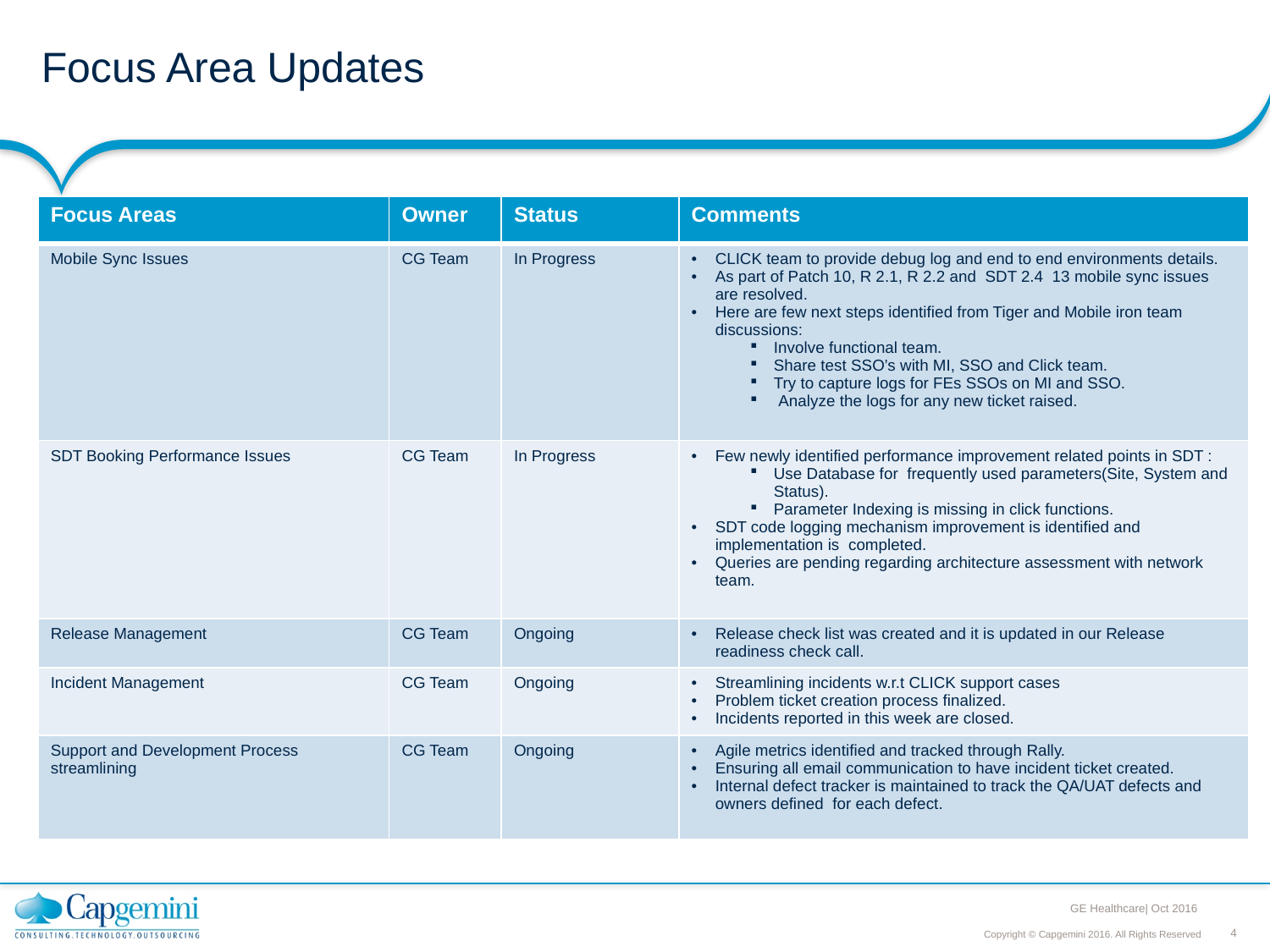

# Focus Area Updates
| Focus Areas | Owner | Status | Comments |
| --- | --- | --- | --- |
| Mobile Sync Issues | CG Team | In Progress | CLICK team to provide debug log and end to end environments details. As part of Patch 10, R 2.1, R 2.2 and SDT 2.4 13 mobile sync issues are resolved. Here are few next steps identified from Tiger and Mobile iron team discussions: Involve functional team. Share test SSO’s with MI, SSO and Click team. Try to capture logs for FEs SSOs on MI and SSO. Analyze the logs for any new ticket raised. |
| SDT Booking Performance Issues | CG Team | In Progress | Few newly identified performance improvement related points in SDT : Use Database for frequently used parameters(Site, System and Status). Parameter Indexing is missing in click functions. SDT code logging mechanism improvement is identified and implementation is completed. Queries are pending regarding architecture assessment with network team. |
| Release Management | CG Team | Ongoing | Release check list was created and it is updated in our Release readiness check call. |
| Incident Management | CG Team | Ongoing | Streamlining incidents w.r.t CLICK support cases Problem ticket creation process finalized. Incidents reported in this week are closed. |
| Support and Development Process streamlining | CG Team | Ongoing | Agile metrics identified and tracked through Rally. Ensuring all email communication to have incident ticket created. Internal defect tracker is maintained to track the QA/UAT defects and owners defined for each defect. |